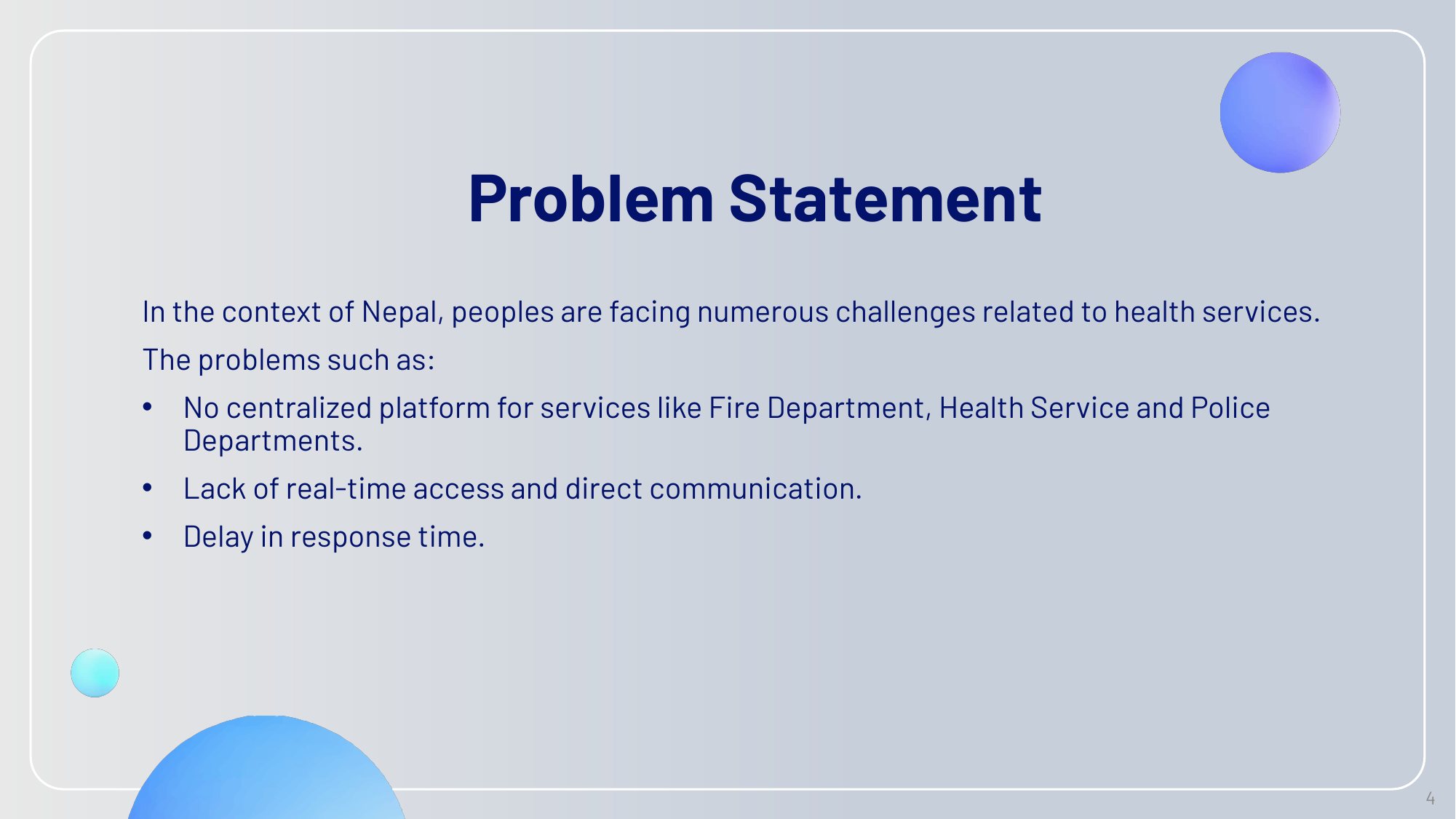

# Problem Statement
In the context of Nepal, peoples are facing numerous challenges related to health services.
The problems such as:
No centralized platform for services like Fire Department, Health Service and Police Departments.
Lack of real-time access and direct communication.
Delay in response time.
4